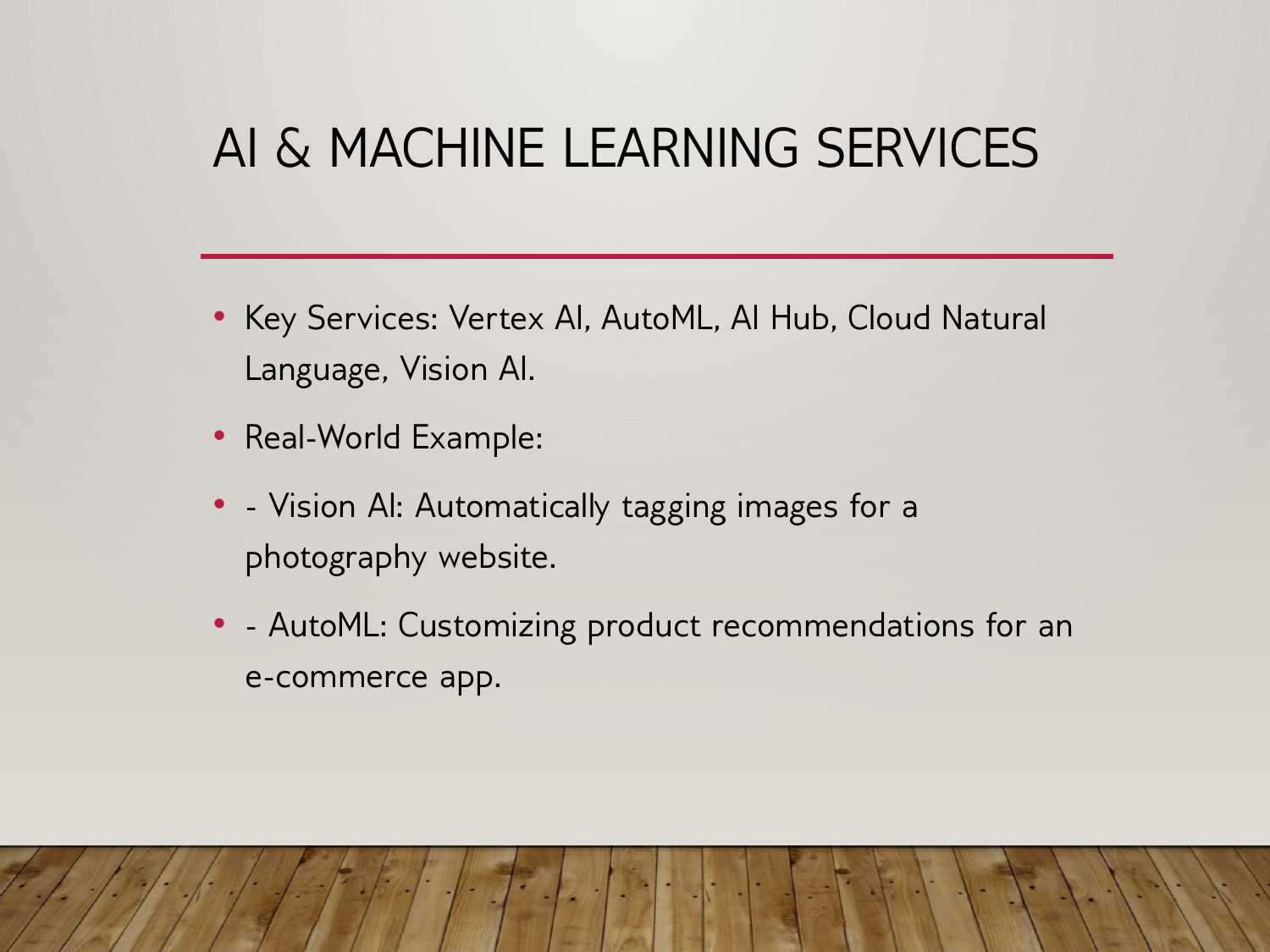

# AI & Machine Learning Services
Key Services: Vertex AI, AutoML, AI Hub, Cloud Natural Language, Vision AI.
Real-World Example:
- Vision AI: Automatically tagging images for a photography website.
- AutoML: Customizing product recommendations for an e-commerce app.